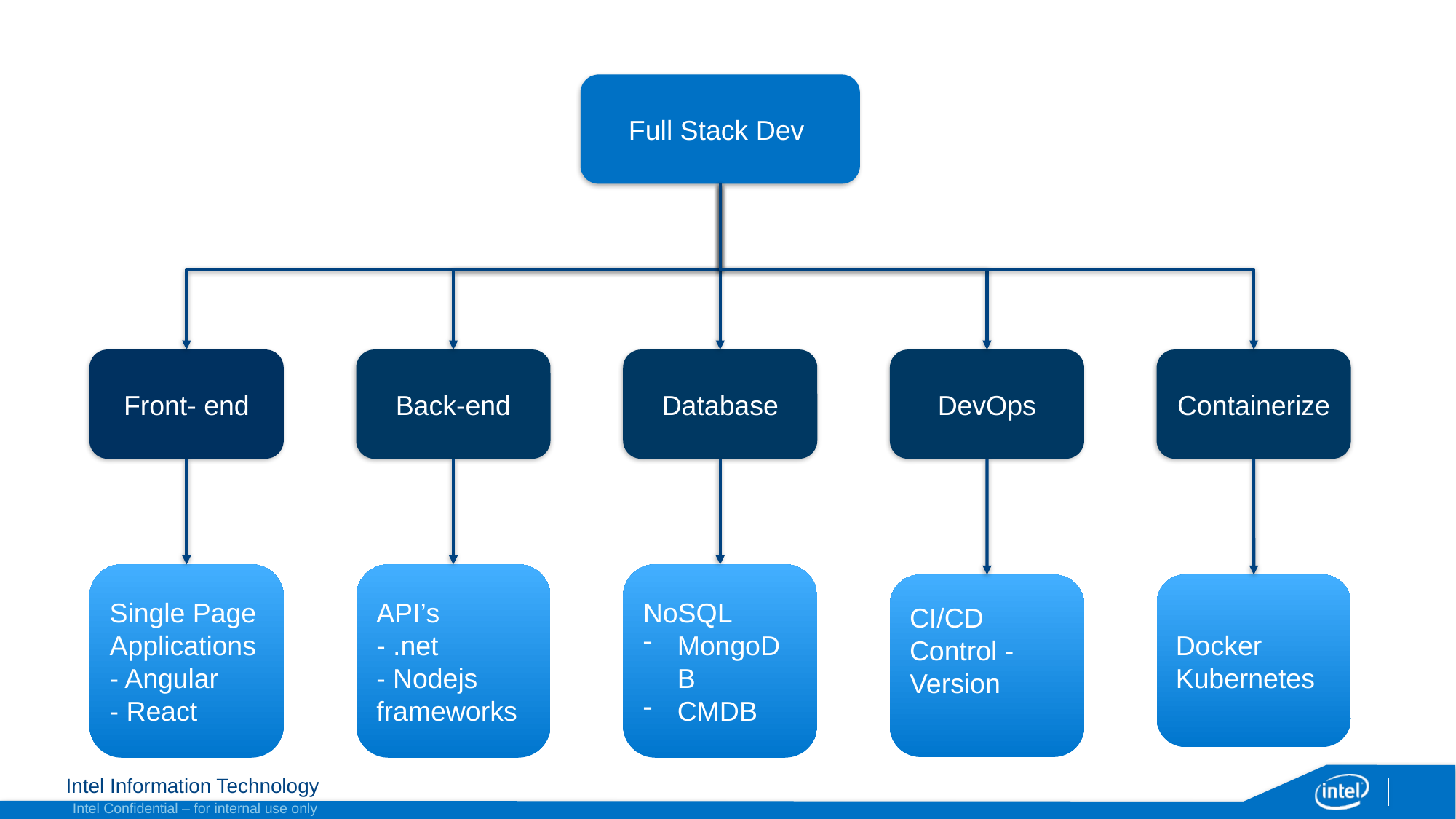

Full Stack Dev
Front- end
Back-end
Database
DevOps
Containerize
API’s
- .net
- Nodejs frameworks
NoSQL
MongoDB
CMDB
Single Page Applications
- Angular
- React
CI/CD
Control -Version

Docker
Kubernetes